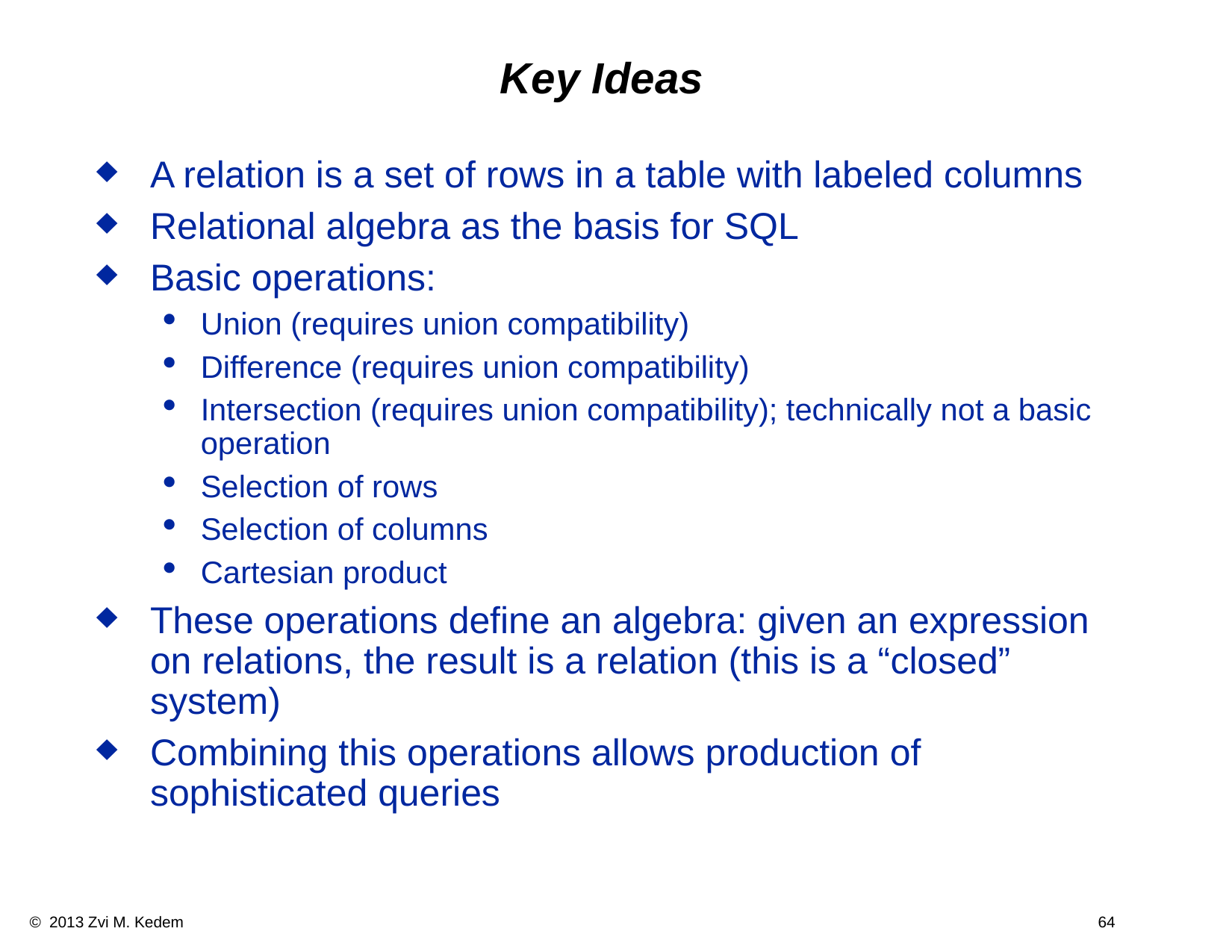

# Key Ideas
A relation is a set of rows in a table with labeled columns
Relational algebra as the basis for SQL
Basic operations:
Union (requires union compatibility)
Difference (requires union compatibility)
Intersection (requires union compatibility); technically not a basic operation
Selection of rows
Selection of columns
Cartesian product
These operations define an algebra: given an expression on relations, the result is a relation (this is a “closed” system)
Combining this operations allows production of sophisticated queries